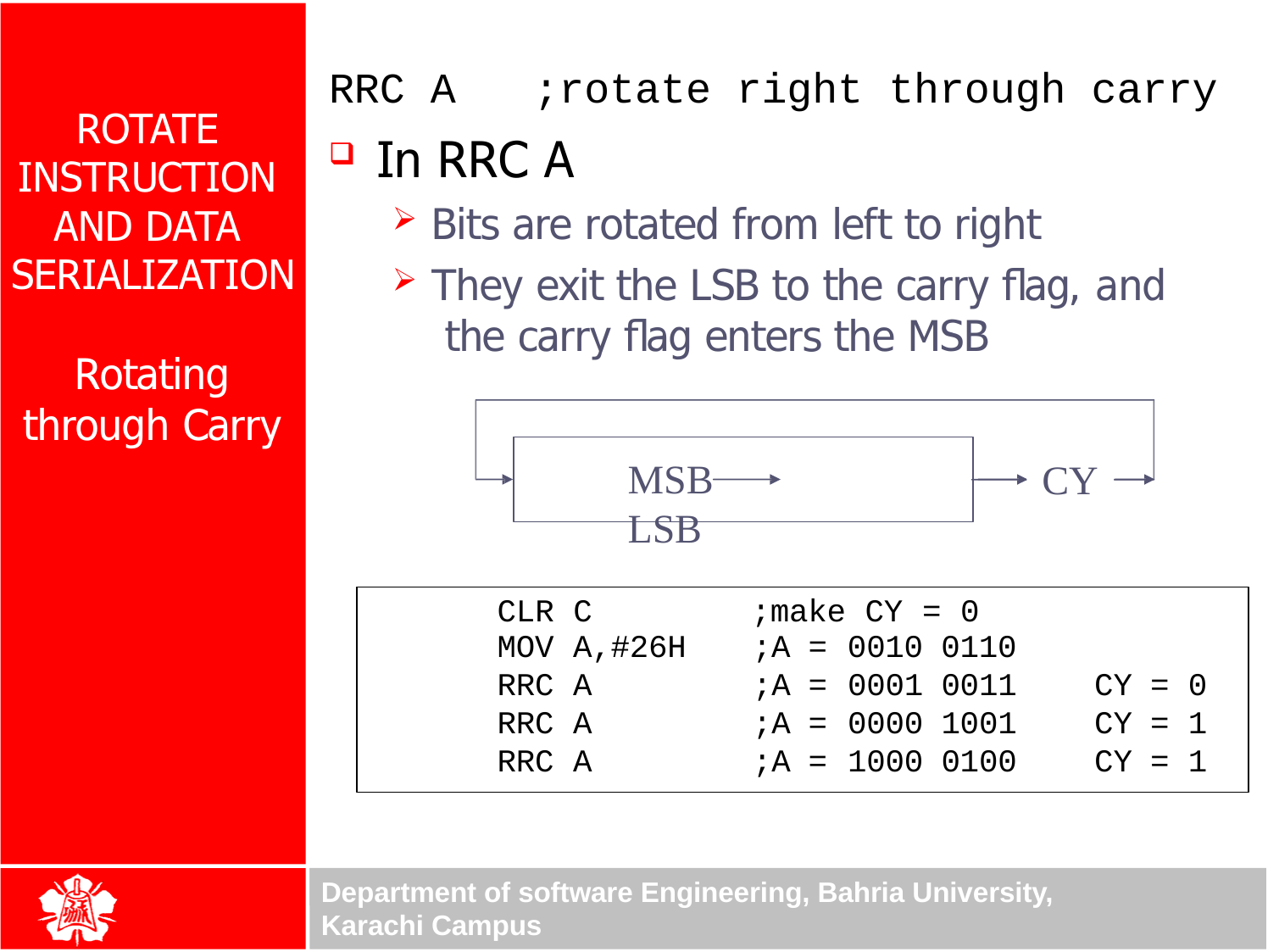

# RRC A	;rotate right through carry
ROTATE  INSTRUCTION  AND DATA  SERIALIZATION
In RRC A
Bits are rotated from left to right
They exit the LSB to the carry flag, and  the carry flag enters the MSB
Rotating  through Carry

MSB	LSB
CY

CLR C
;make CY = 0
| MOV | A,#26H | ;A | = | 0010 | 0110 |  |  |  |
| --- | --- | --- | --- | --- | --- | --- | --- | --- |
| RRC | A | ;A | = | 0001 | 0011 | CY | = | 0 |
| RRC | A | ;A | = | 0000 | 1001 | CY | = | 1 |
| RRC | A | ;A | = | 1000 | 0100 | CY | = | 1 |
Department of software Engineering, Bahria University, Karachi Campus